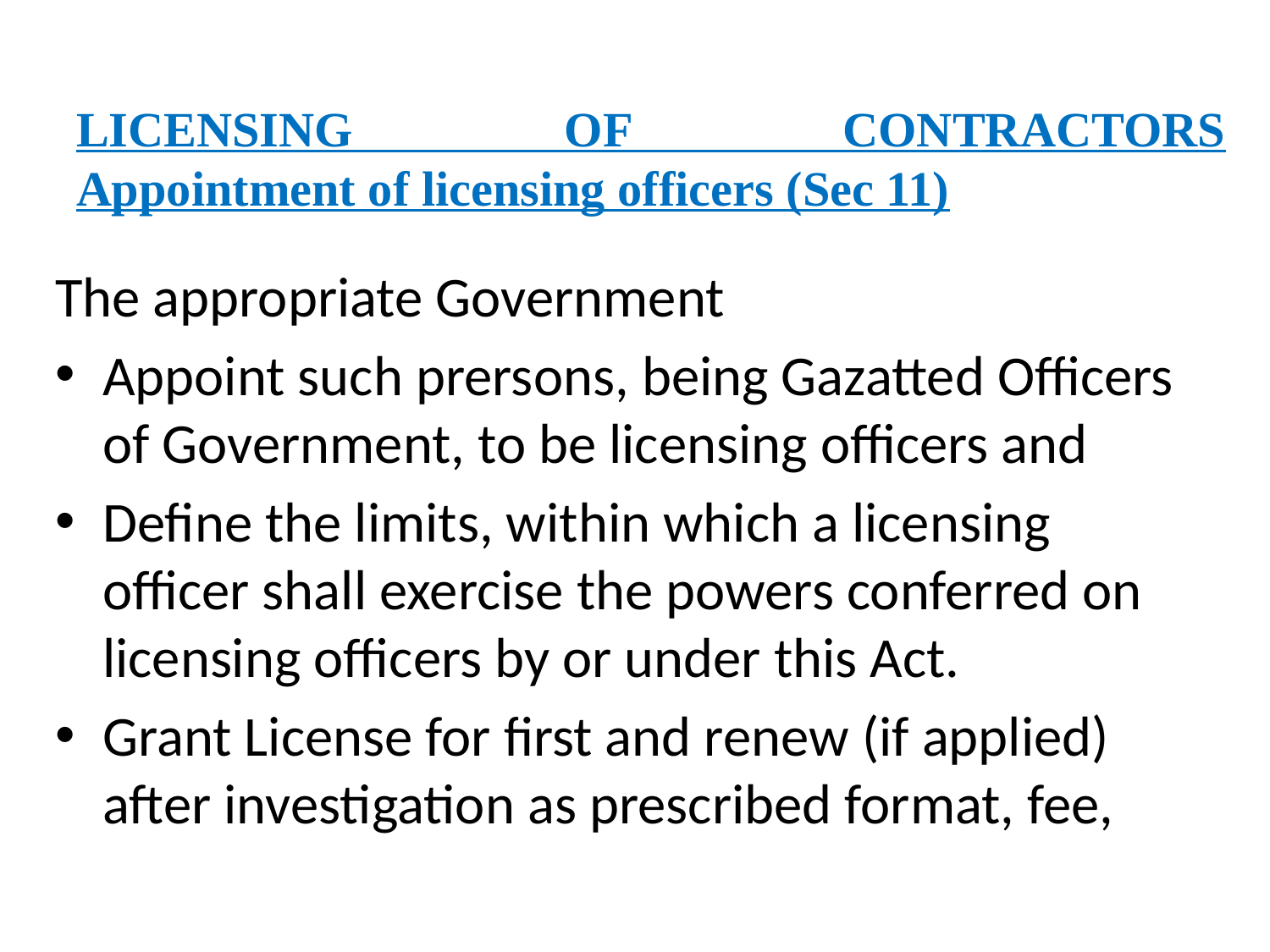

# LICENSING OF CONTRACTORS Appointment of licensing officers (Sec 11)
The appropriate Government
Appoint such prersons, being Gazatted Officers of Government, to be licensing officers and
Define the limits, within which a licensing officer shall exercise the powers conferred on licensing officers by or under this Act.
Grant License for first and renew (if applied) after investigation as prescribed format, fee,